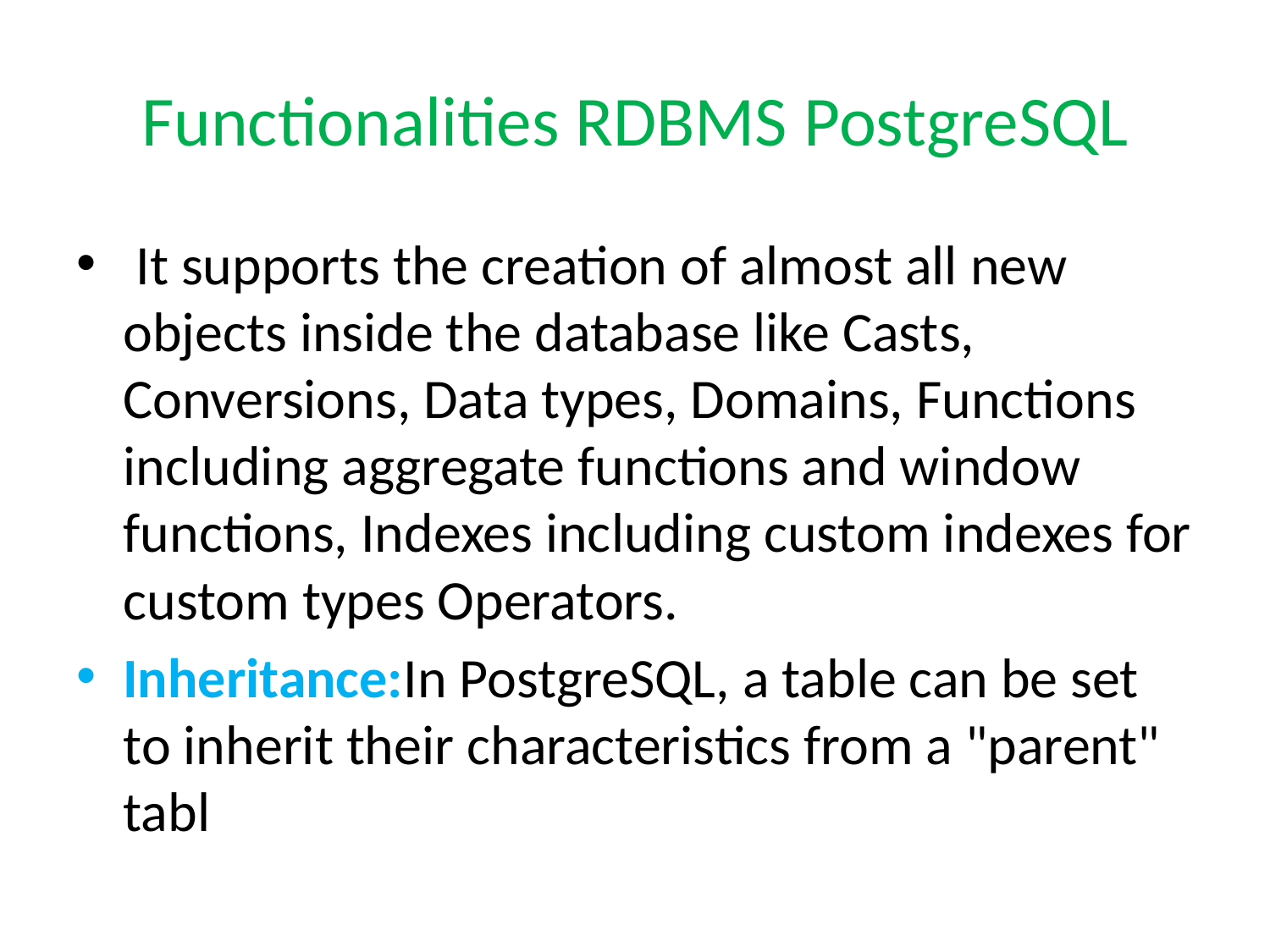

# Functionalities RDBMS PostgreSQL
 It supports the creation of almost all new objects inside the database like Casts, Conversions, Data types, Domains, Functions including aggregate functions and window functions, Indexes including custom indexes for custom types Operators.
Inheritance:In PostgreSQL, a table can be set to inherit their characteristics from a "parent" tabl